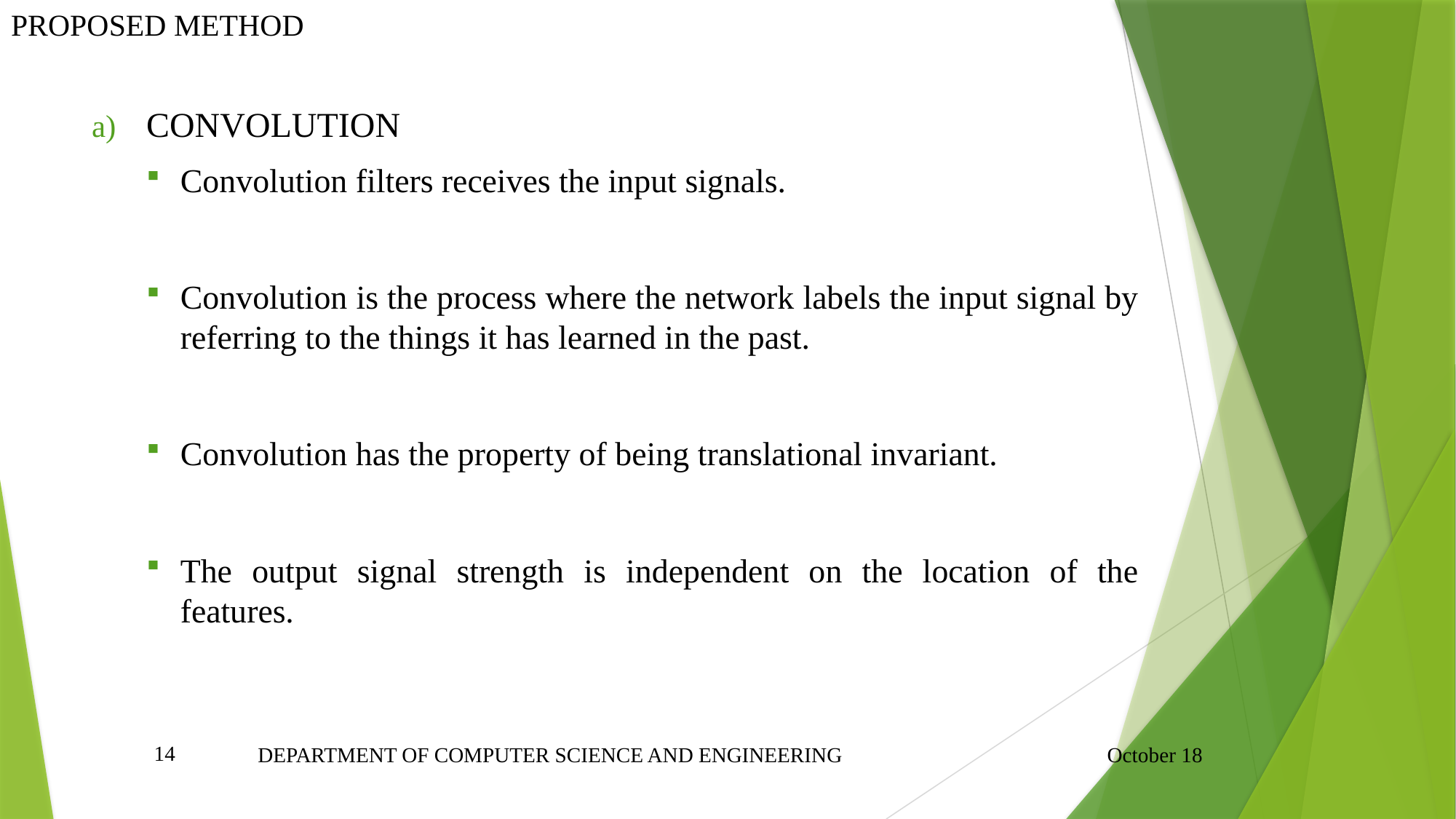

# PROPOSED METHOD
CONVOLUTION
Convolution filters receives the input signals.

Convolution is the process where the network labels the input signal by referring to the things it has learned in the past.

Convolution has the property of being translational invariant.

The output signal strength is independent on the location of the features.
14
DEPARTMENT OF COMPUTER SCIENCE AND ENGINEERING
October 18